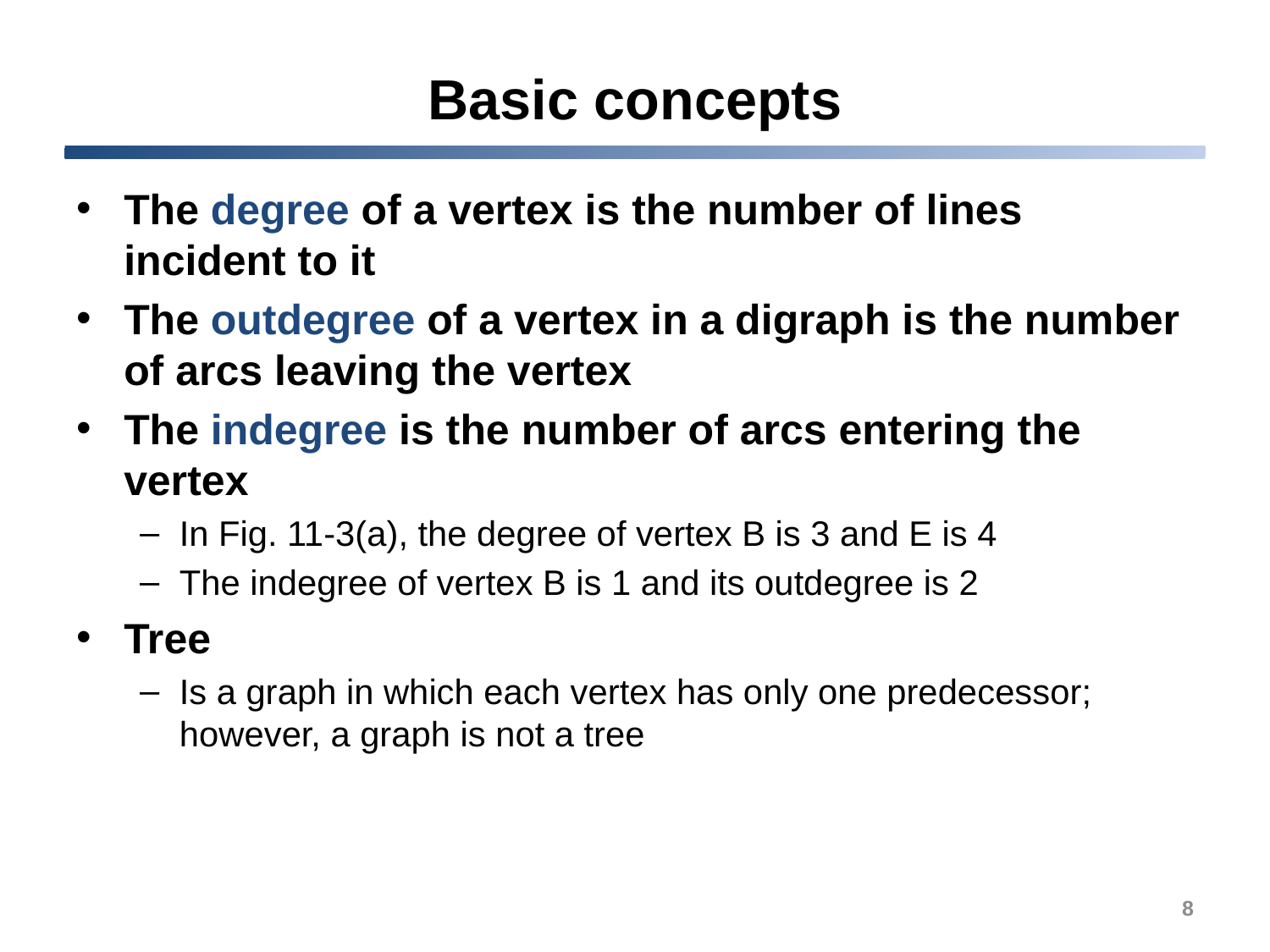

# Basic concepts
The degree of a vertex is the number of lines incident to it
The outdegree of a vertex in a digraph is the number of arcs leaving the vertex
The indegree is the number of arcs entering the vertex
In Fig. 11-3(a), the degree of vertex B is 3 and E is 4
The indegree of vertex B is 1 and its outdegree is 2
Tree
Is a graph in which each vertex has only one predecessor; however, a graph is not a tree

8